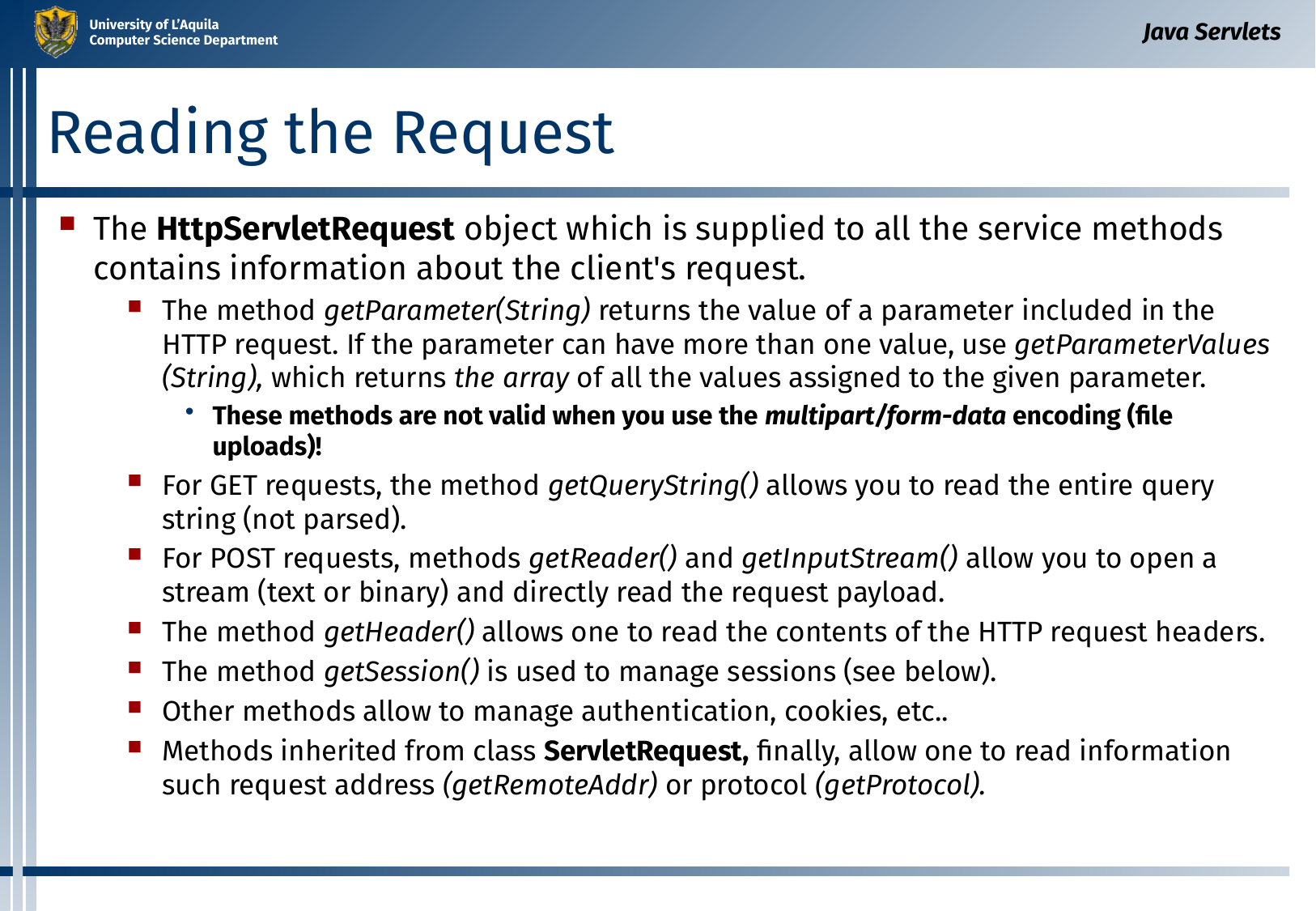

Java Servlets
# Reading the Request
The HttpServletRequest object which is supplied to all the service methods contains information about the client's request.
The method getParameter(String) returns the value of a parameter included in the HTTP request. If the parameter can have more than one value, use getParameterValues​​(String), which returns the array of all the values ​​assigned to the given parameter.
These methods are not valid when you use the multipart/form-data encoding (file uploads)!
For GET requests, the method getQueryString() allows you to read the entire query string (not parsed).
For POST requests, methods getReader() and getInputStream() allow you to open a stream (text or binary) and directly read the request payload.
The method getHeader() allows one to read the contents of the HTTP request headers.
The method getSession() is used to manage sessions (see below).
Other methods allow to manage authentication, cookies, etc..
Methods inherited from class ServletRequest, finally, allow one to read information such request address (getRemoteAddr) or protocol (getProtocol).